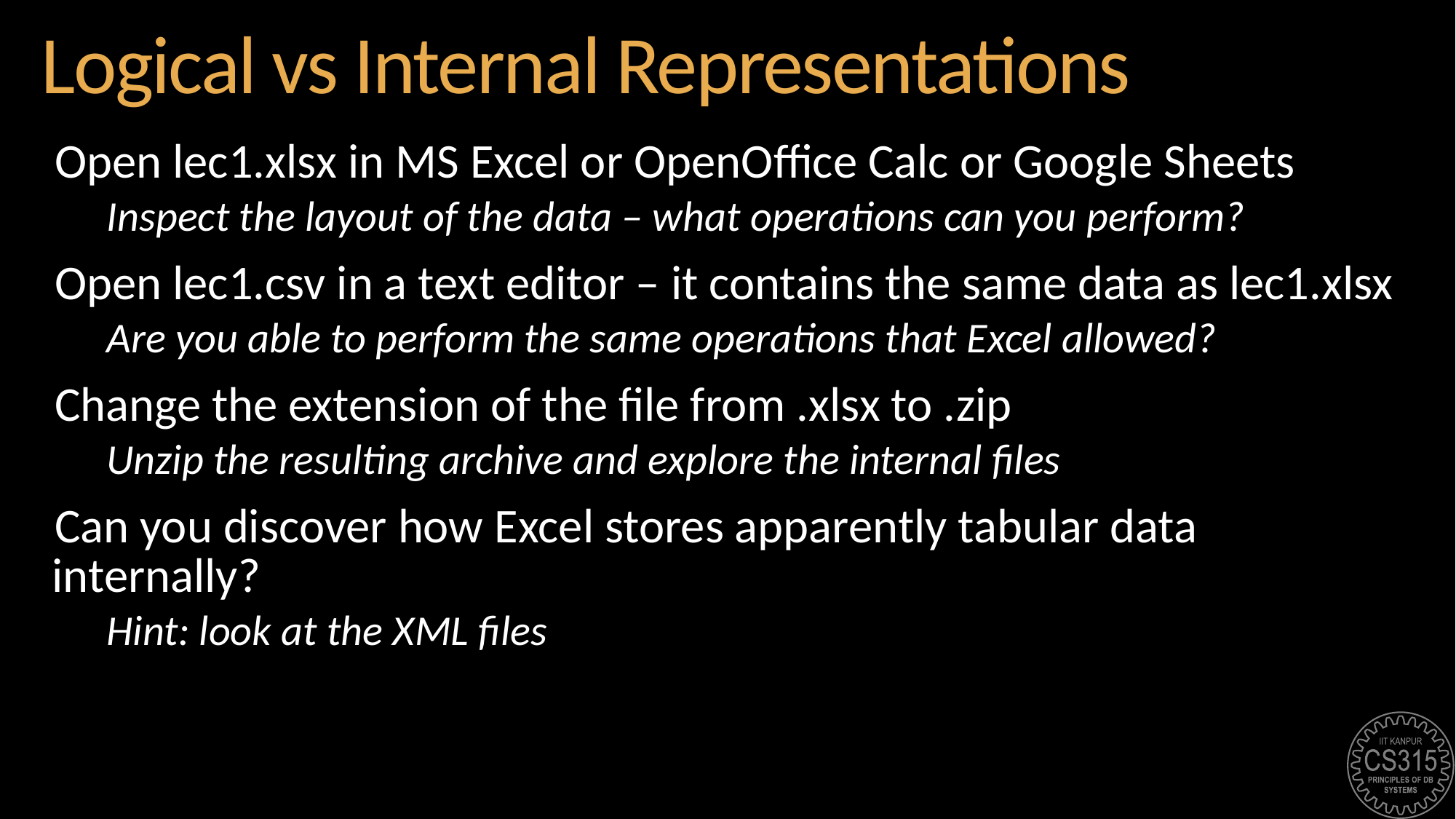

# Logical vs Internal Representations
Open lec1.xlsx in MS Excel or OpenOffice Calc or Google Sheets
Inspect the layout of the data – what operations can you perform?
Open lec1.csv in a text editor – it contains the same data as lec1.xlsx
Are you able to perform the same operations that Excel allowed?
Change the extension of the file from .xlsx to .zip
Unzip the resulting archive and explore the internal files
Can you discover how Excel stores apparently tabular data internally?
Hint: look at the XML files